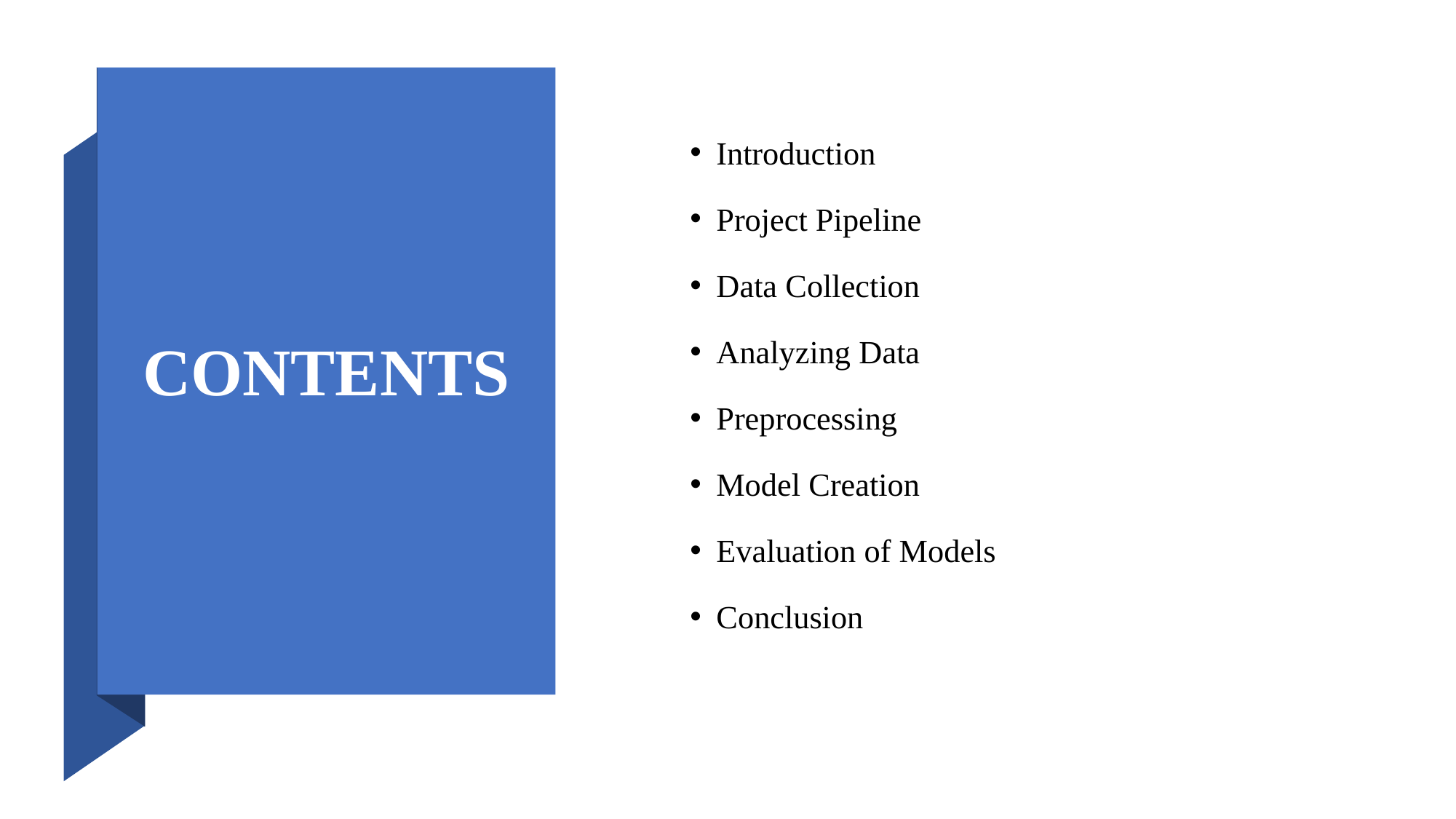

CONTENTS
Introduction
Project Pipeline
Data Collection
Analyzing Data
Preprocessing
Model Creation
Evaluation of Models
Conclusion